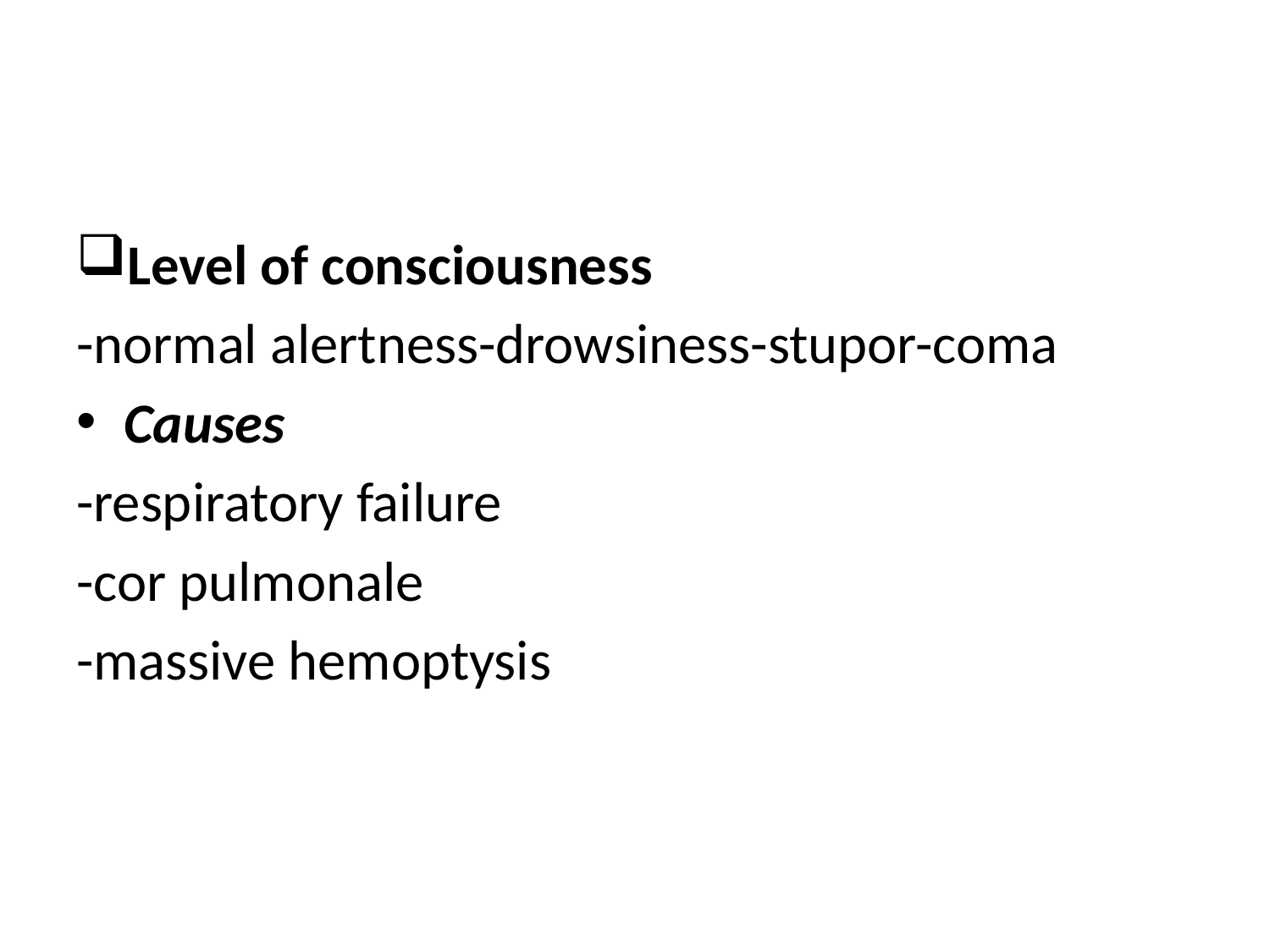

#
Level of consciousness
-normal alertness-drowsiness-stupor-coma
Causes
-respiratory failure
-cor pulmonale
-massive hemoptysis